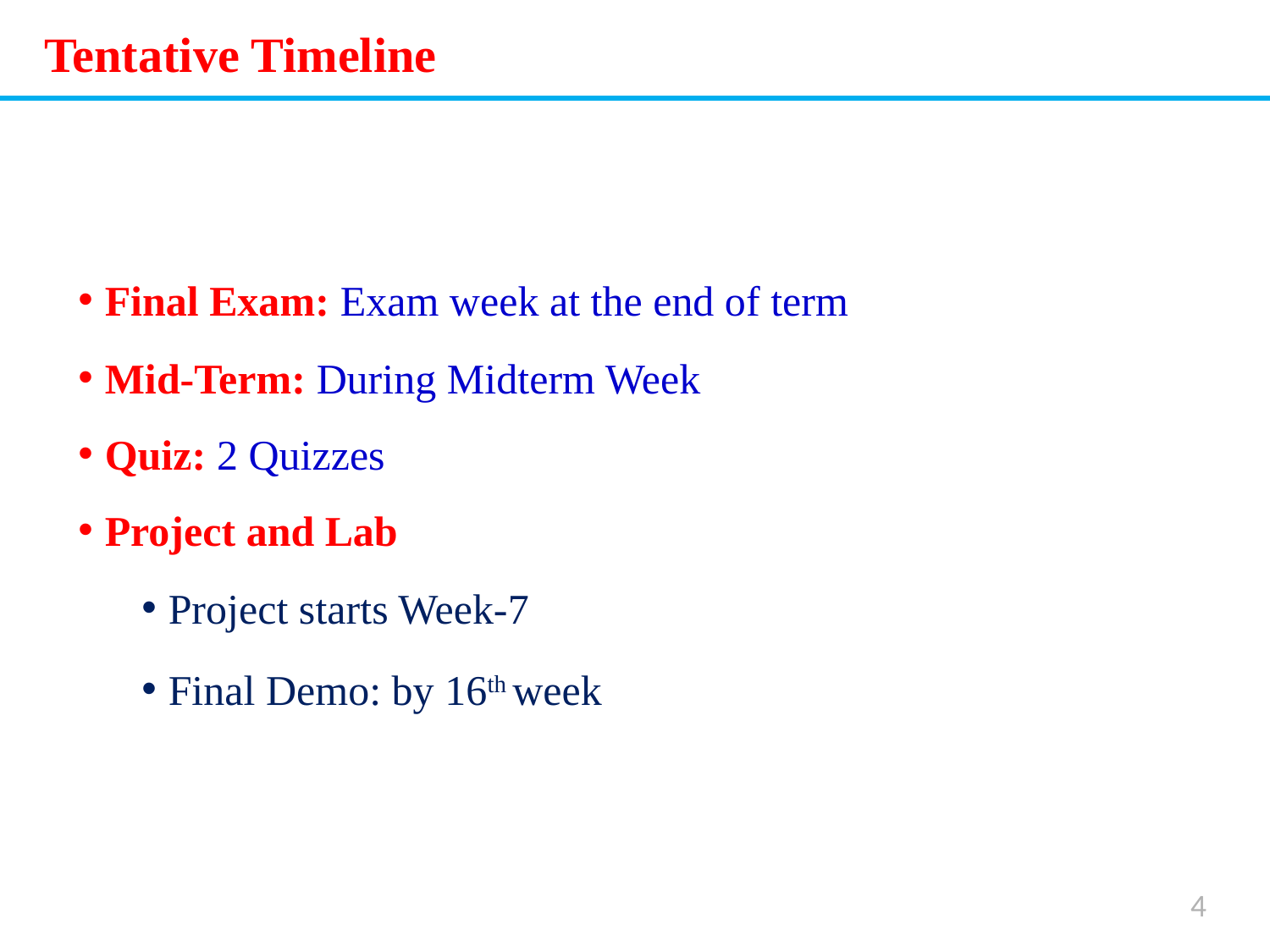

# Tentative Timeline
Final Exam: Exam week at the end of term
Mid-Term: During Midterm Week
Quiz: 2 Quizzes
Project and Lab
Project starts Week-7
Final Demo: by 16th week
4